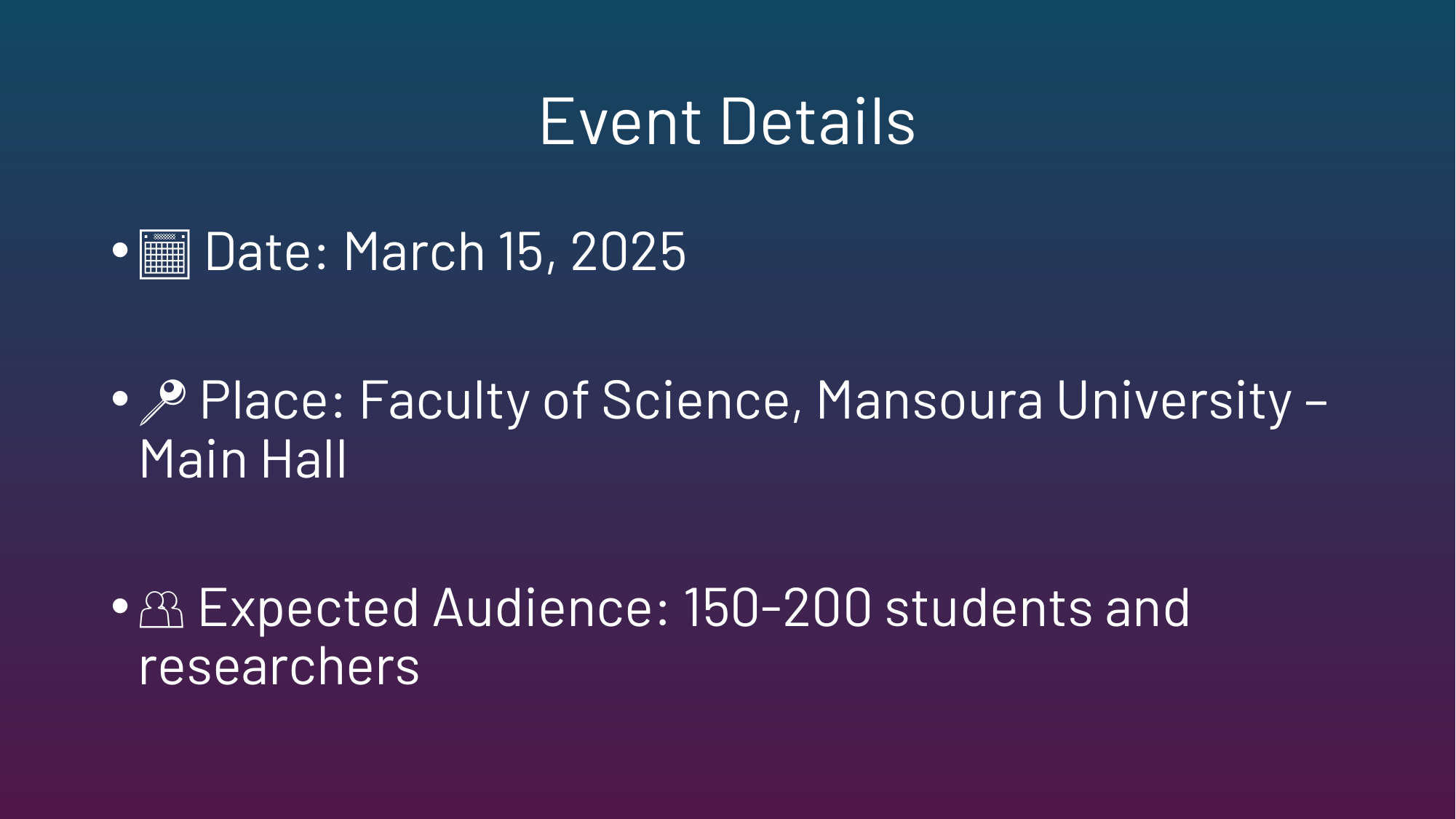

# Event Details
📅 Date: March 15, 2025

📍 Place: Faculty of Science, Mansoura University – Main Hall

👥 Expected Audience: 150-200 students and researchers